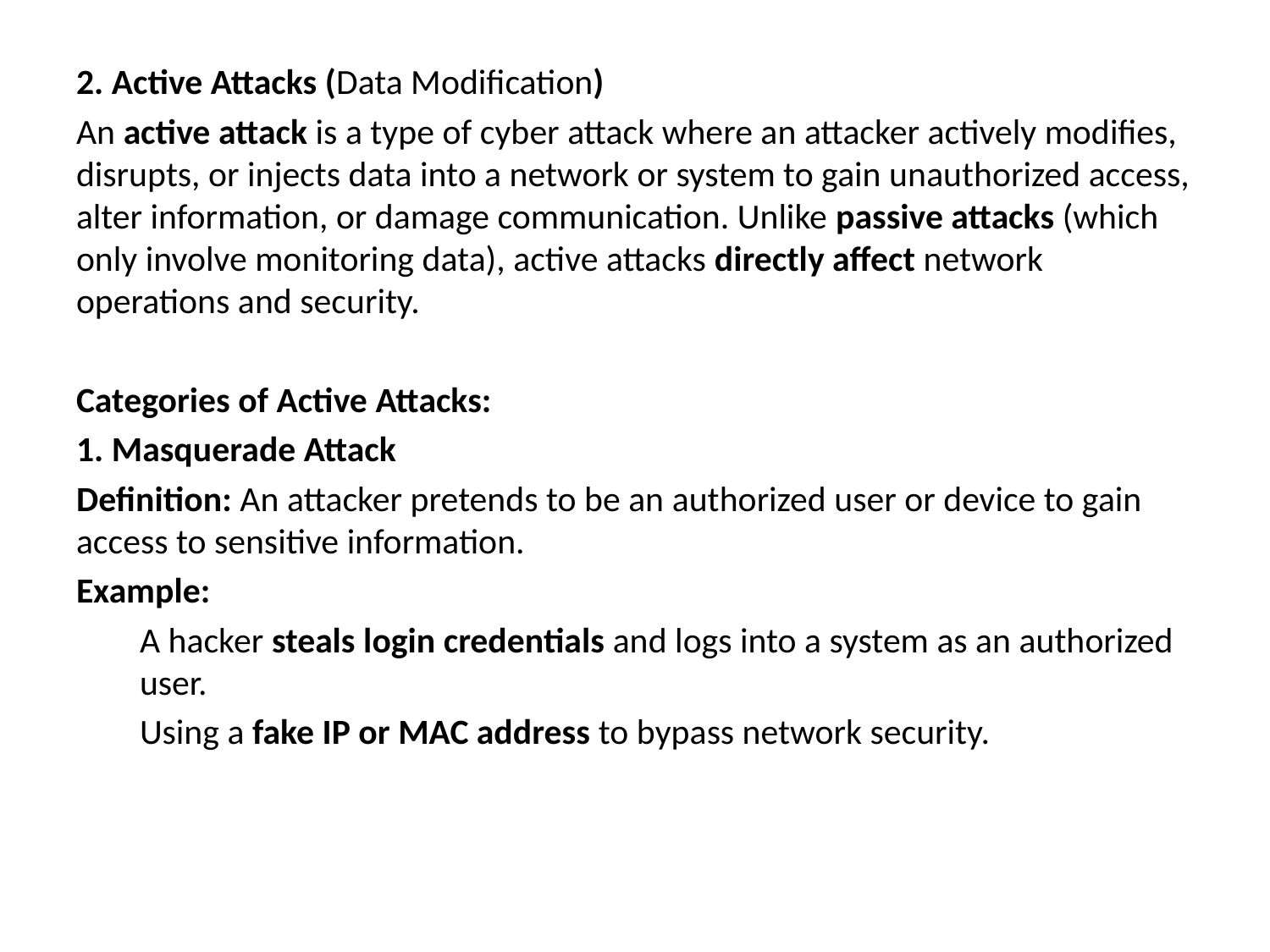

2. Active Attacks (Data Modification)
An active attack is a type of cyber attack where an attacker actively modifies, disrupts, or injects data into a network or system to gain unauthorized access, alter information, or damage communication. Unlike passive attacks (which only involve monitoring data), active attacks directly affect network operations and security.

Categories of Active Attacks:
1. Masquerade Attack
Definition: An attacker pretends to be an authorized user or device to gain access to sensitive information.
Example:
A hacker steals login credentials and logs into a system as an authorized user.
Using a fake IP or MAC address to bypass network security.